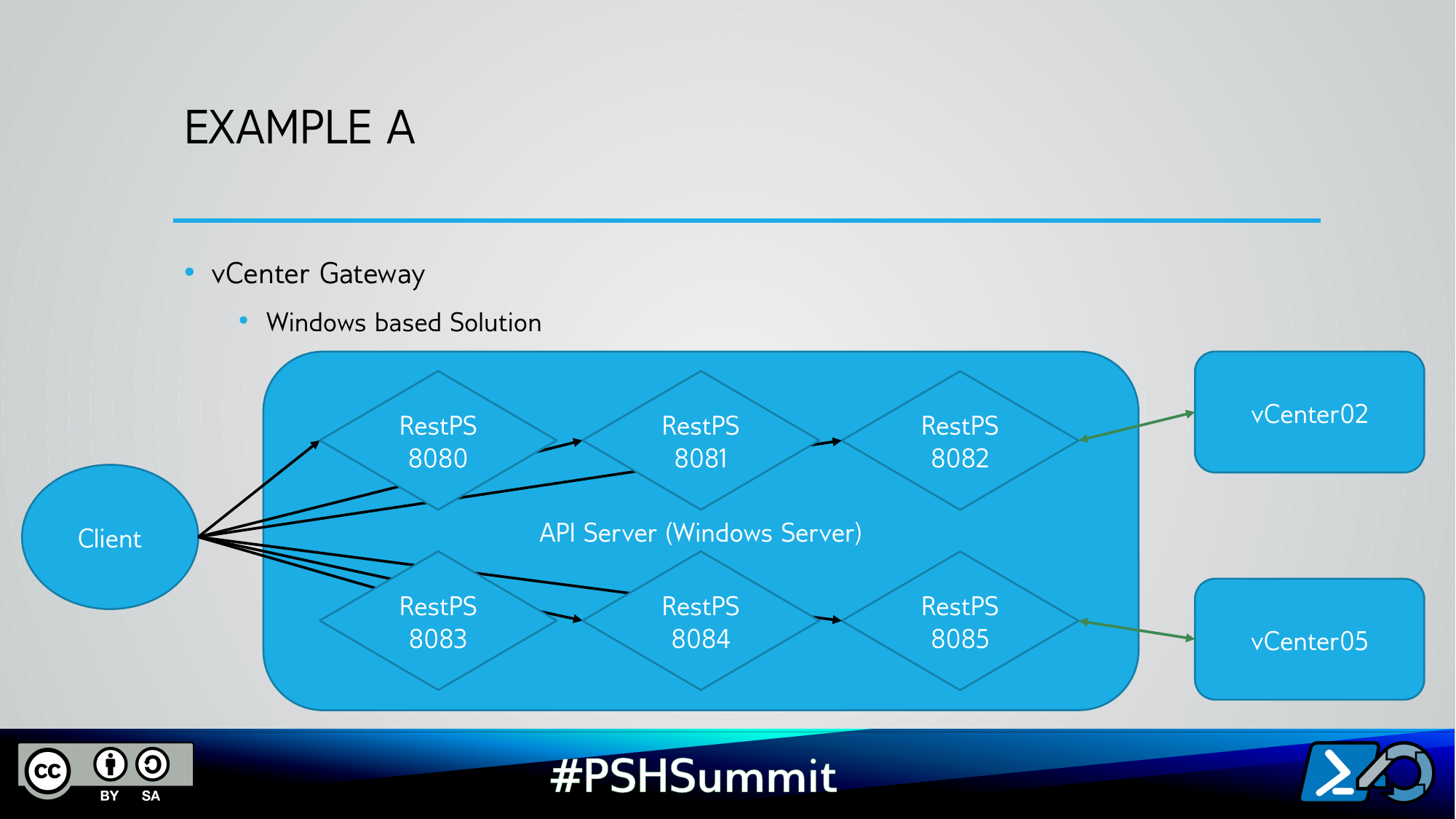

# Example A
vCenter Gateway
Windows based Solution
API Server (Windows Server)
vCenter02
RestPS
8080
RestPS
8081
RestPS
8082
Client
RestPS
8083
RestPS
8084
RestPS
8085
vCenter05